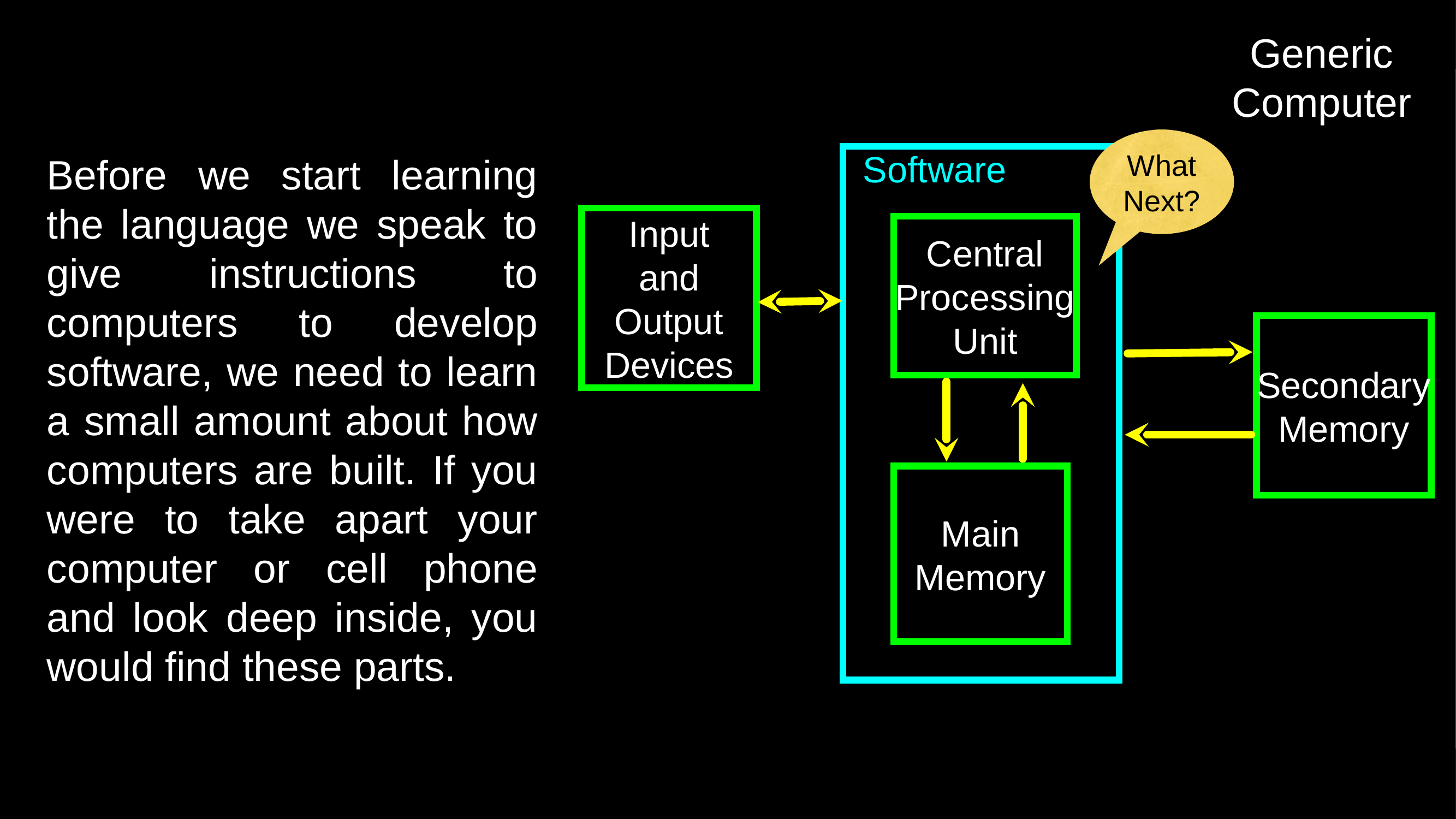

Generic
Computer
What
Next?
  Software
Input
and Output
Devices
Central
Processing
Unit
Secondary
Memory
Main
Memory
Before we start learning the language we speak to give instructions to computers to develop software, we need to learn a small amount about how computers are built. If you were to take apart your computer or cell phone and look deep inside, you would find these parts.